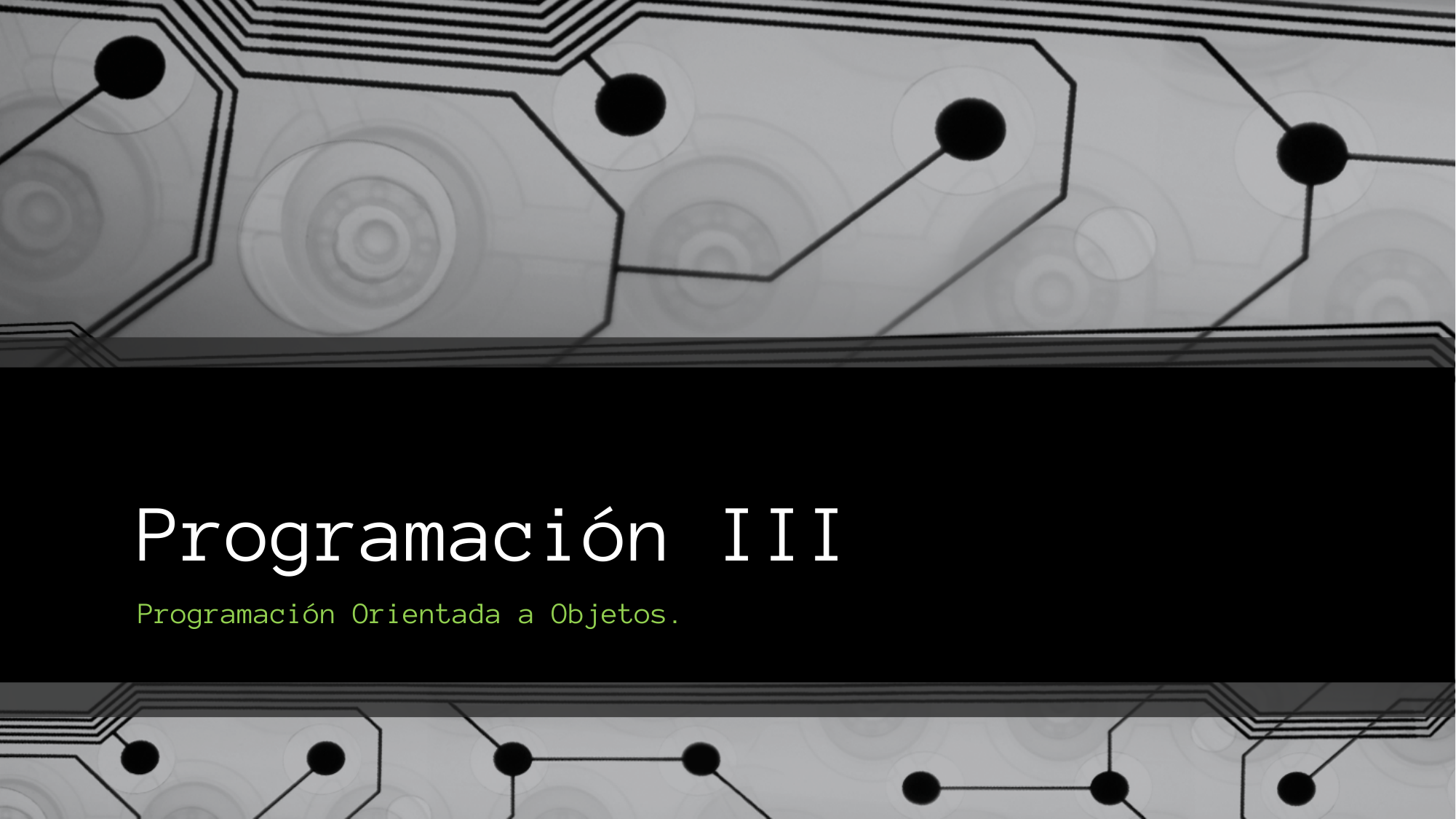

# Programación III
Programación Orientada a Objetos.